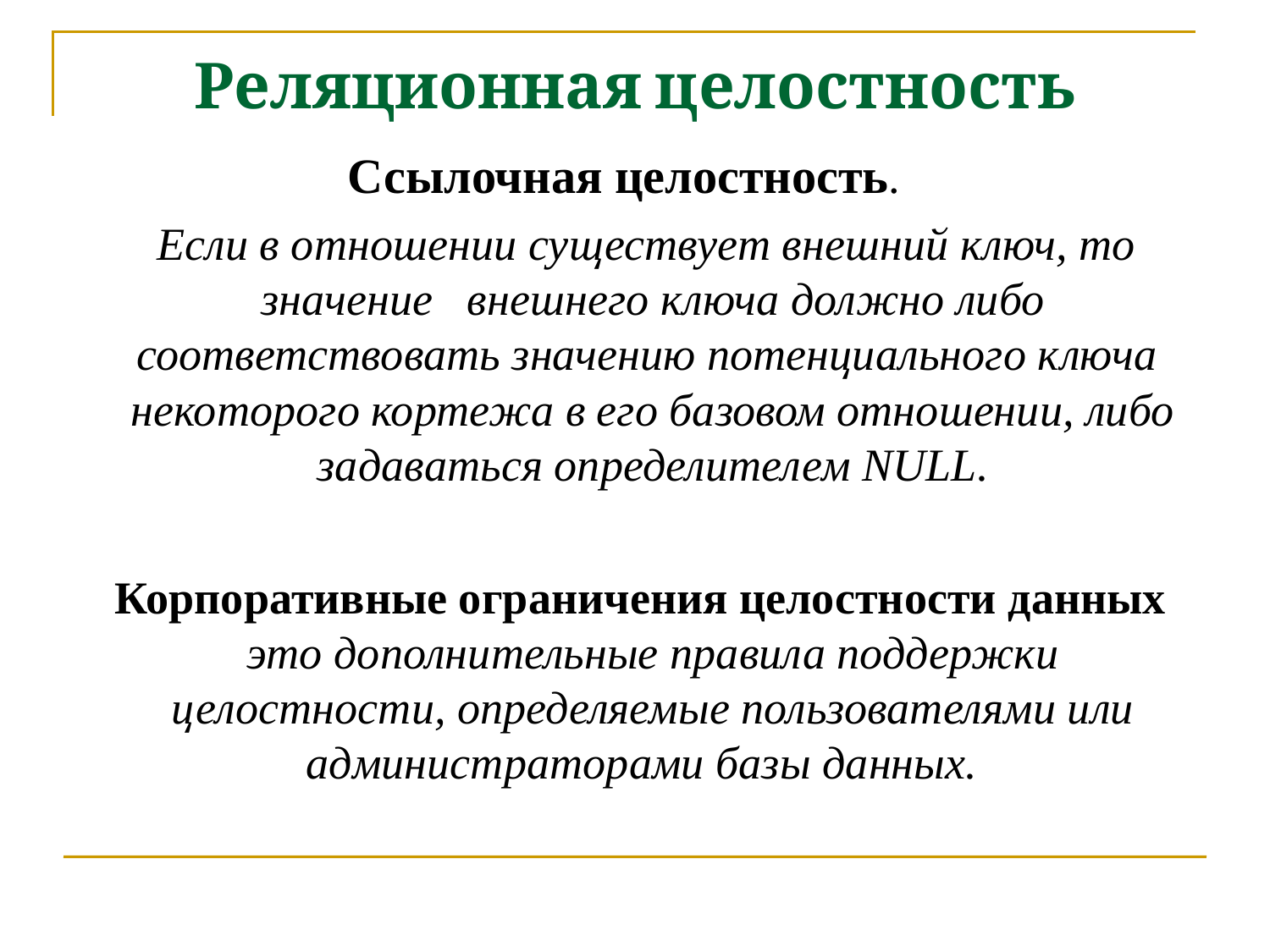

Реляционная целостность
Ссылочная целостность.
   Если в отношении существует внешний ключ, то значение   внешнего ключа должно либо соответствовать значению потенциального ключа  некоторого кортежа в его базовом отношении, либо задаваться определителем NULL.

   Корпоративные ограничения целостности данных  это дополнительные правила поддержки целостности, определяемые пользователями или администраторами базы данных.